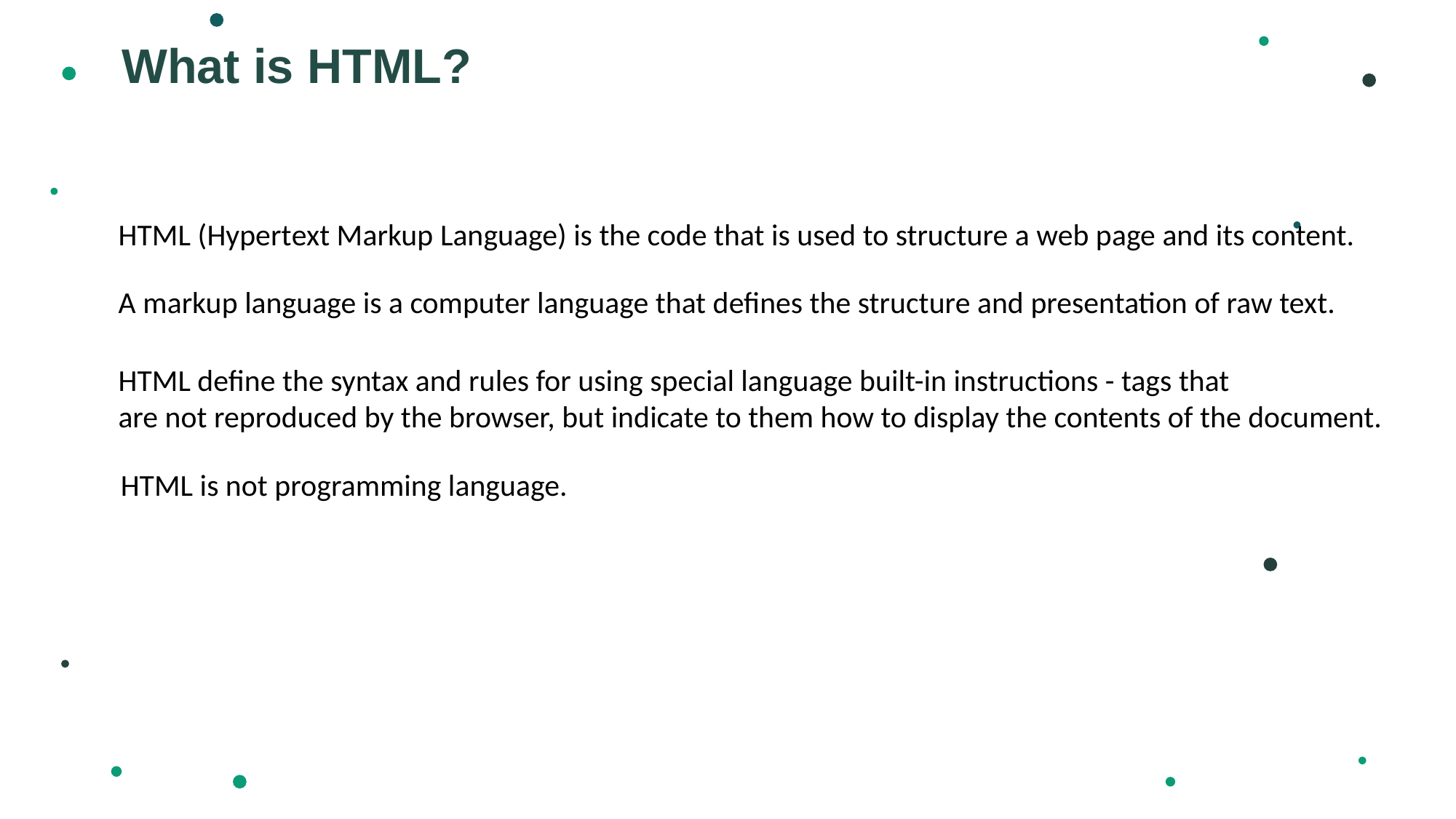

What is HTML?

HTML (Hypertext Markup Language) is the code that is used to structure a web page and its content.

A markup language is a computer language that defines the structure and presentation of raw text.
HTML define the syntax and rules for using special language built-in instructions - tags that
are not reproduced by the browser, but indicate to them how to display the contents of the document.
HTML is not programming language.